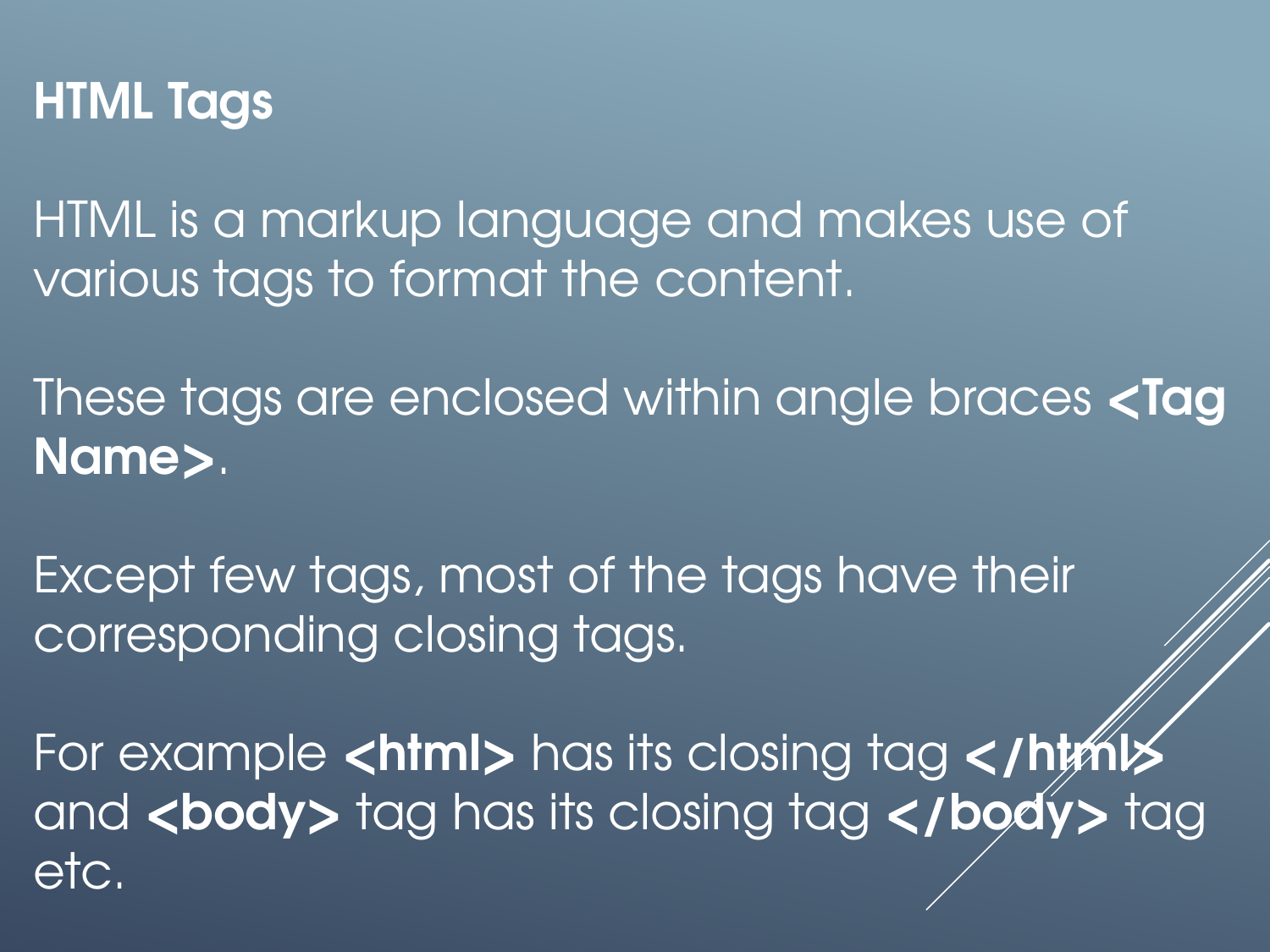

HTML Tags

HTML is a markup language and makes use of various tags to format the content.

These tags are enclosed within angle braces <Tag Name>.

Except few tags, most of the tags have their corresponding closing tags.

For example <html> has its closing tag </html> and <body> tag has its closing tag </body> tag etc.